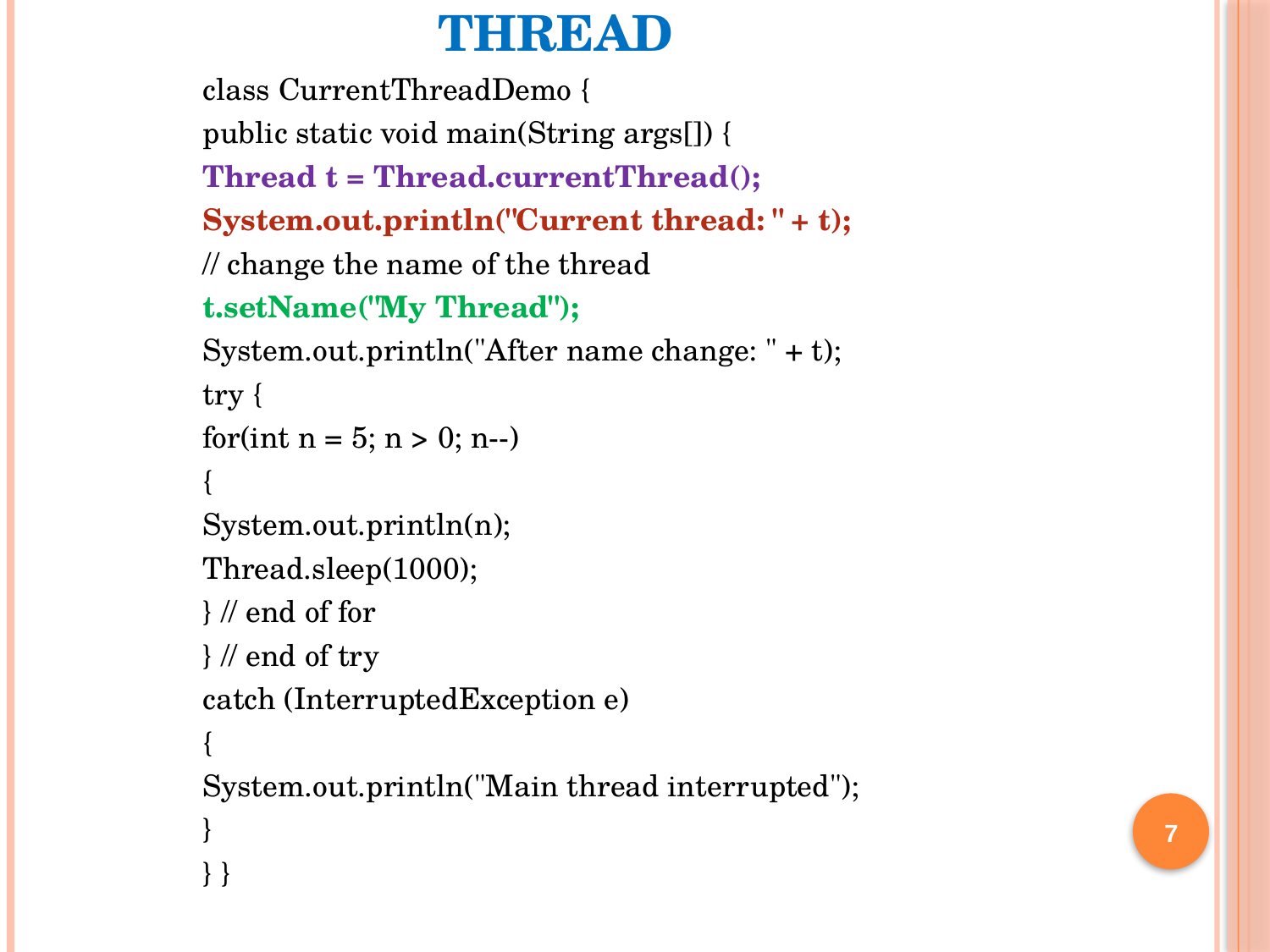

# The Main Thread
class CurrentThreadDemo {
public static void main(String args[]) {
Thread t = Thread.currentThread();
System.out.println("Current thread: " + t);
// change the name of the thread
t.setName("My Thread");
System.out.println("After name change: " + t);
try {
for(int n = 5; n > 0; n--)
{
System.out.println(n);
Thread.sleep(1000);
} // end of for
} // end of try
catch (InterruptedException e)
{
System.out.println("Main thread interrupted");
}
} }
7